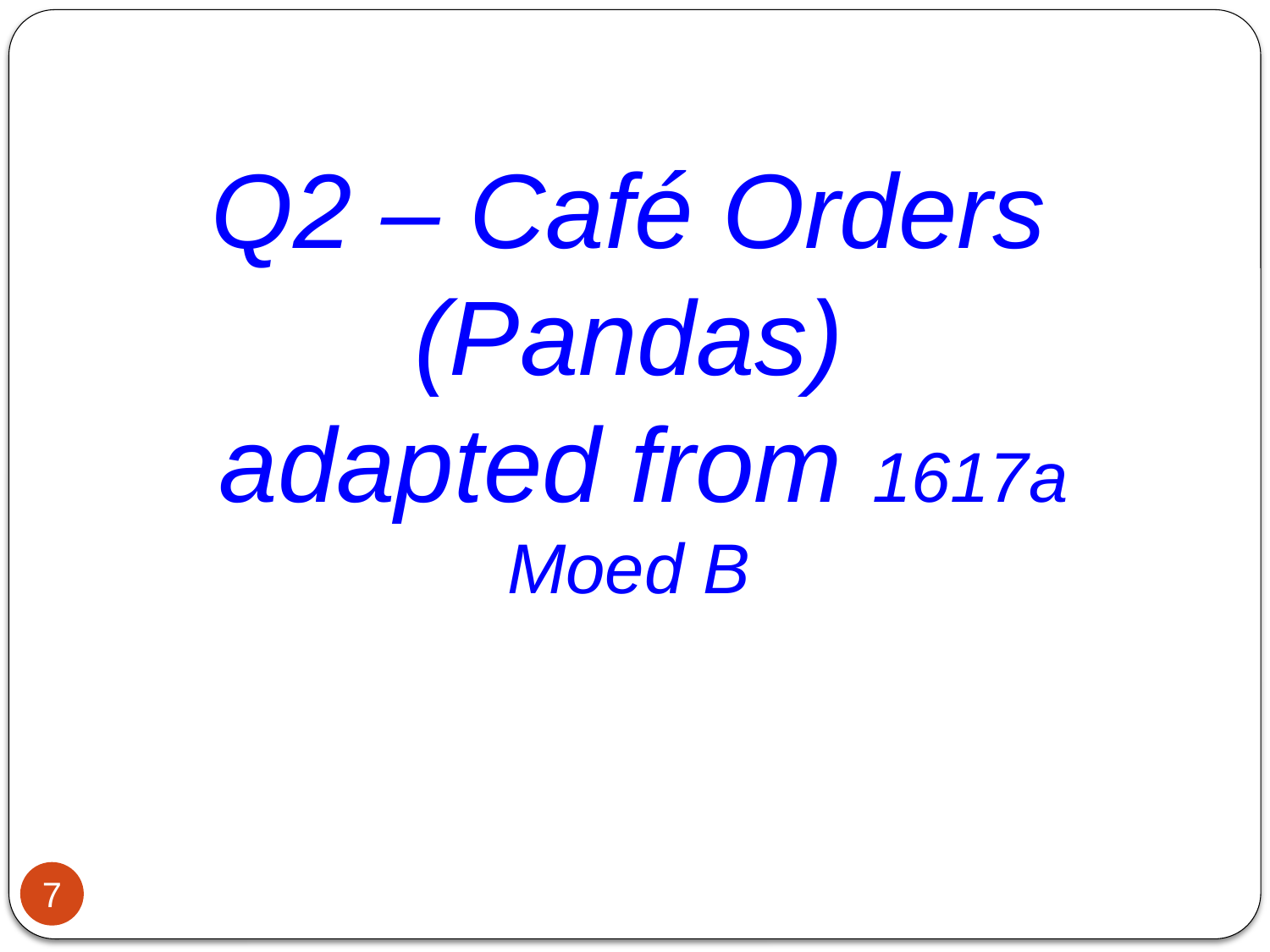

# Q2 – Café Orders (Pandas) adapted from 1617a Moed B
7